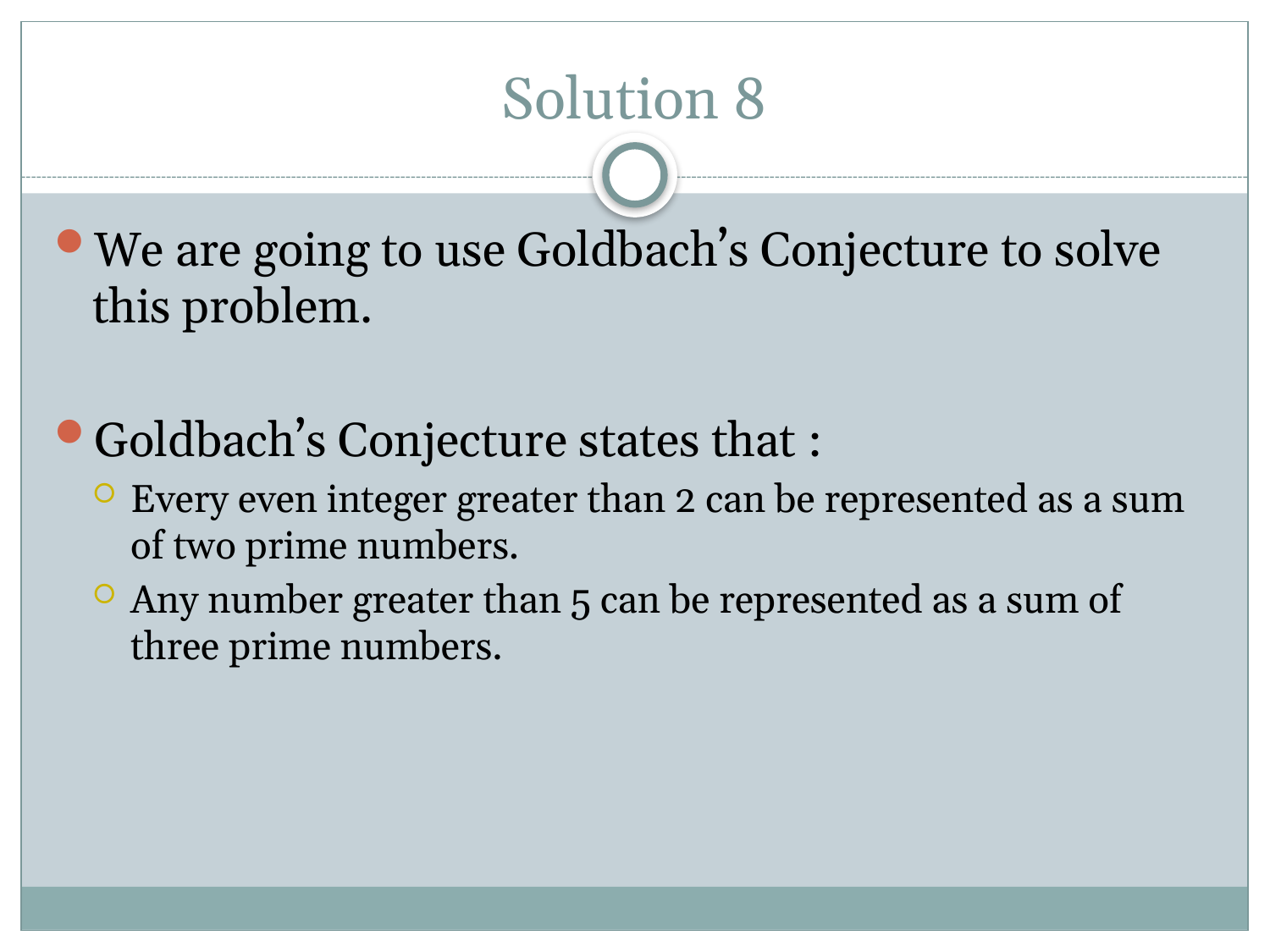

# Solution 8
We are going to use Goldbach’s Conjecture to solve this problem.

Goldbach’s Conjecture states that :
Every even integer greater than 2 can be represented as a sum of two prime numbers.
Any number greater than 5 can be represented as a sum of three prime numbers.